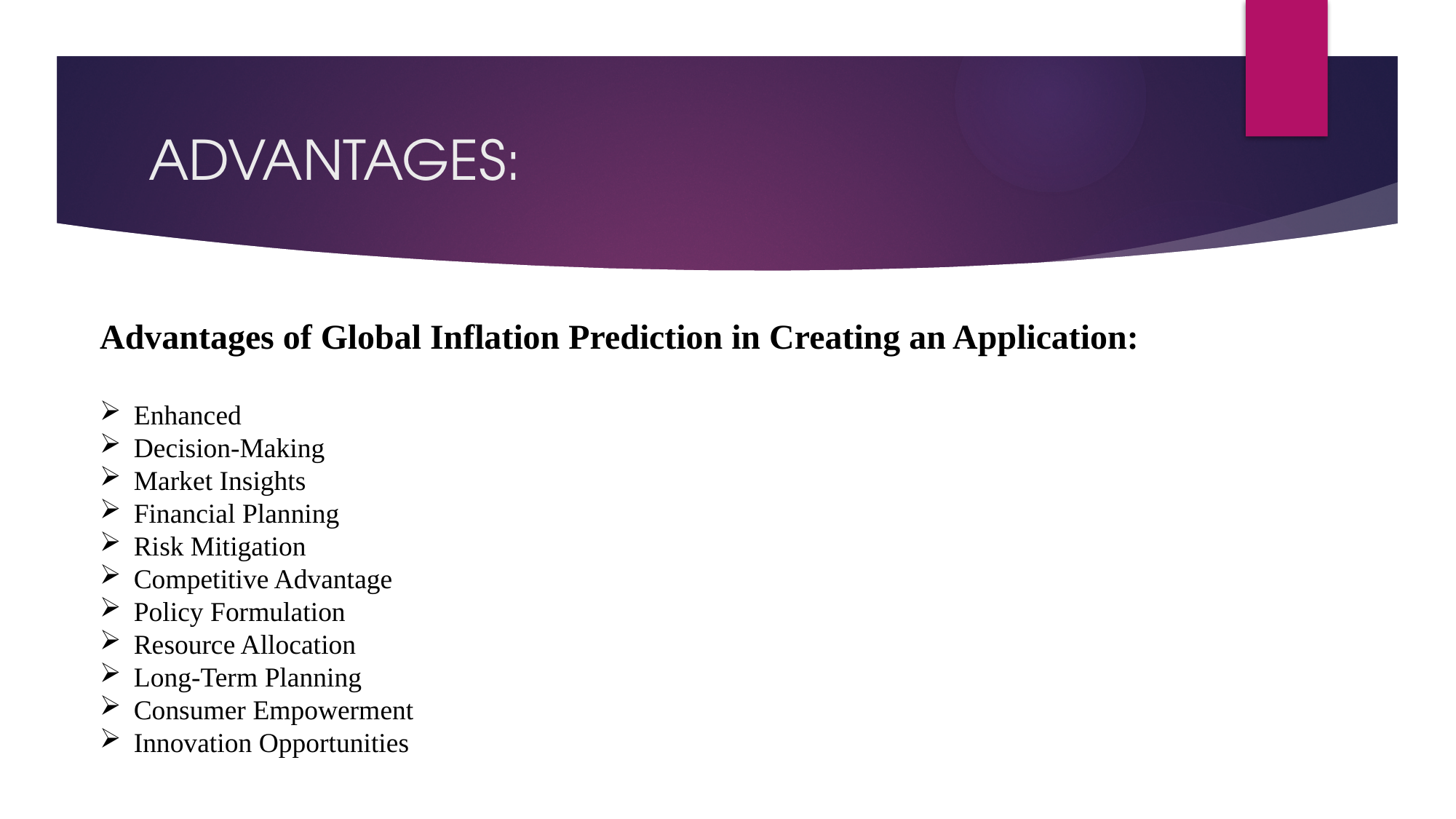

# ADVANTAGES:
Advantages of Global Inflation Prediction in Creating an Application:

Enhanced
Decision-Making
Market Insights
Financial Planning
Risk Mitigation
Competitive Advantage
Policy Formulation
Resource Allocation
Long-Term Planning
Consumer Empowerment
Innovation Opportunities